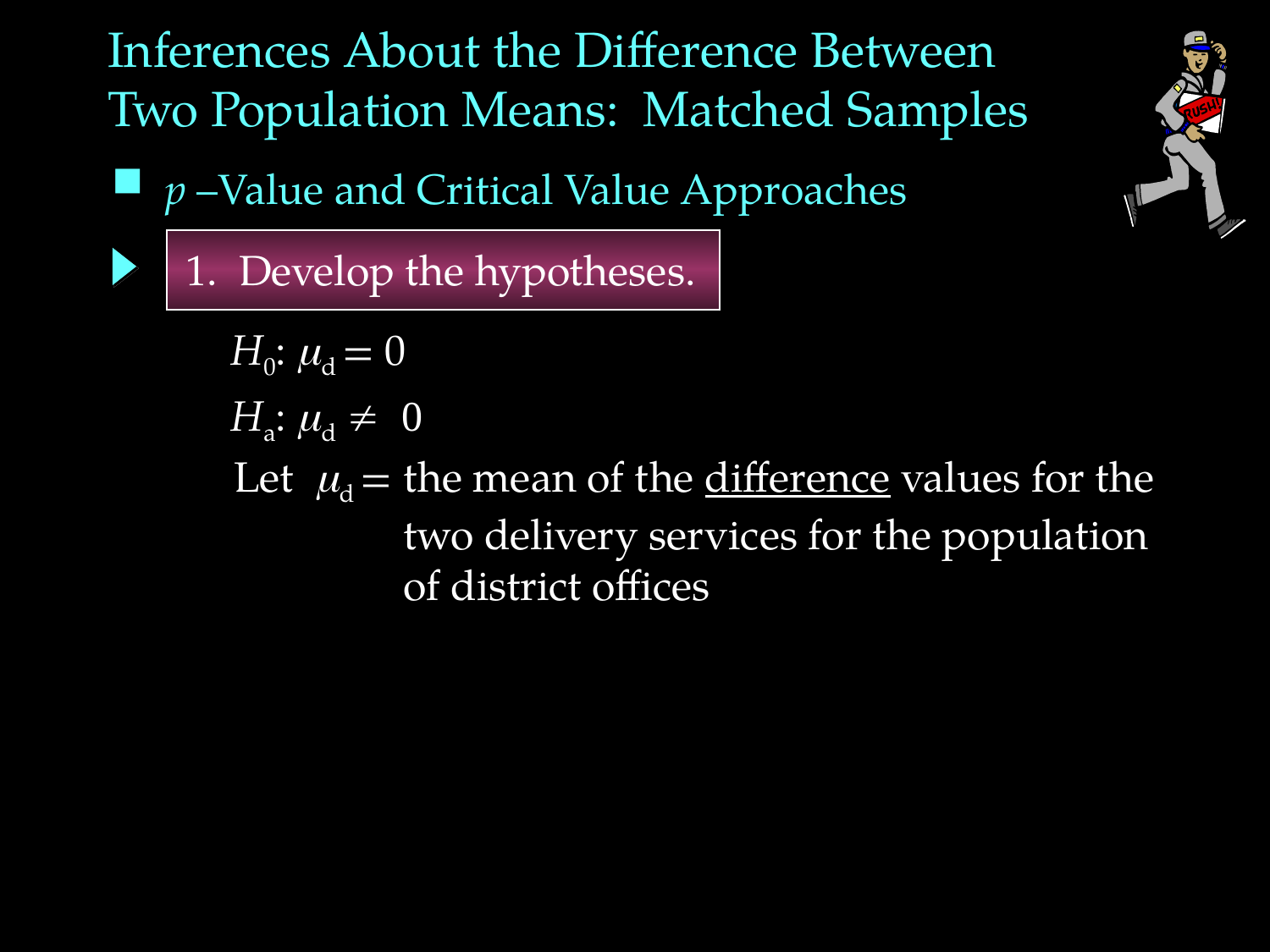

Inferences About the Difference Between
Two Population Means:  Matched Samples

  p –Value and Critical Value Approaches

1.  Develop the hypotheses.

H0: μd = 0
Ha: μd ≠ 0
Let  μd = the mean of the difference values for the
                two delivery services for the population
                of district offices